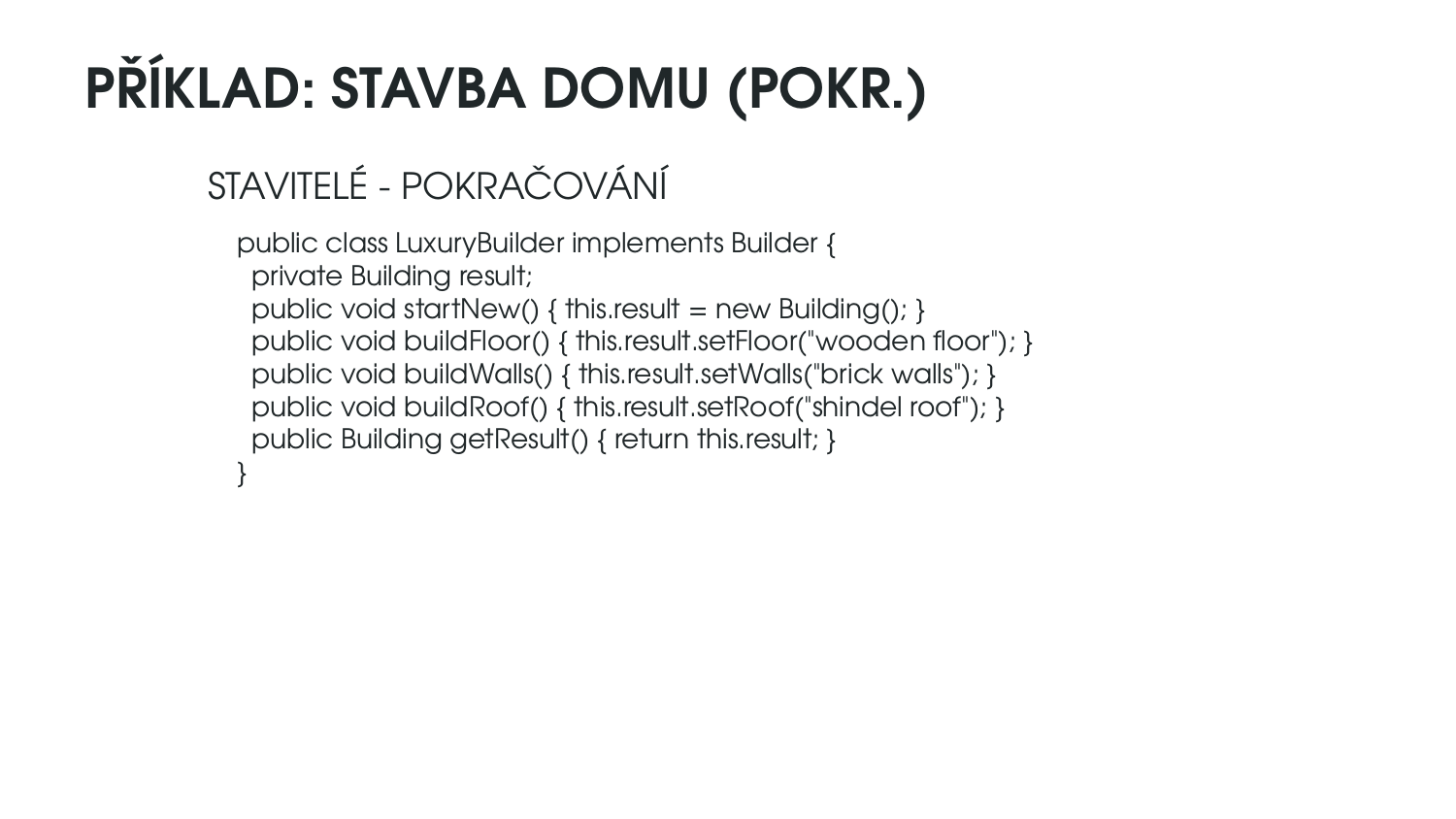

# PŘÍKLAD: STAVBA DOMU (POKR.)
STAVITELÉ - pokračování
public class LuxuryBuilder implements Builder {
  private Building result;
  public void startNew() { this.result = new Building(); }
  public void buildFloor() { this.result.setFloor("wooden floor"); }
  public void buildWalls() { this.result.setWalls("brick walls"); }
  public void buildRoof() { this.result.setRoof("shindel roof"); }
  public Building getResult() { return this.result; }
}